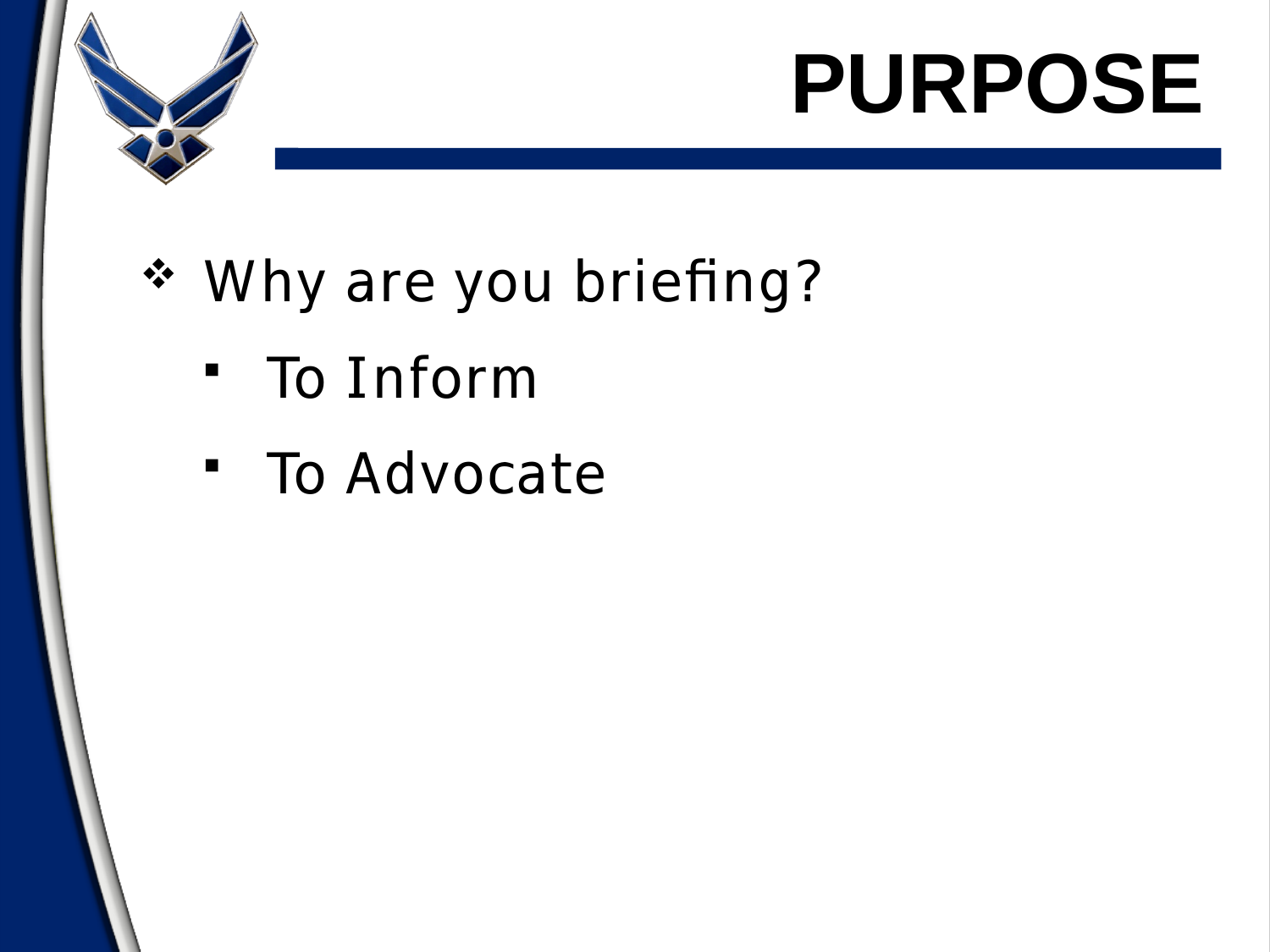

# Purpose
Why are you briefing?
To Inform
To Advocate